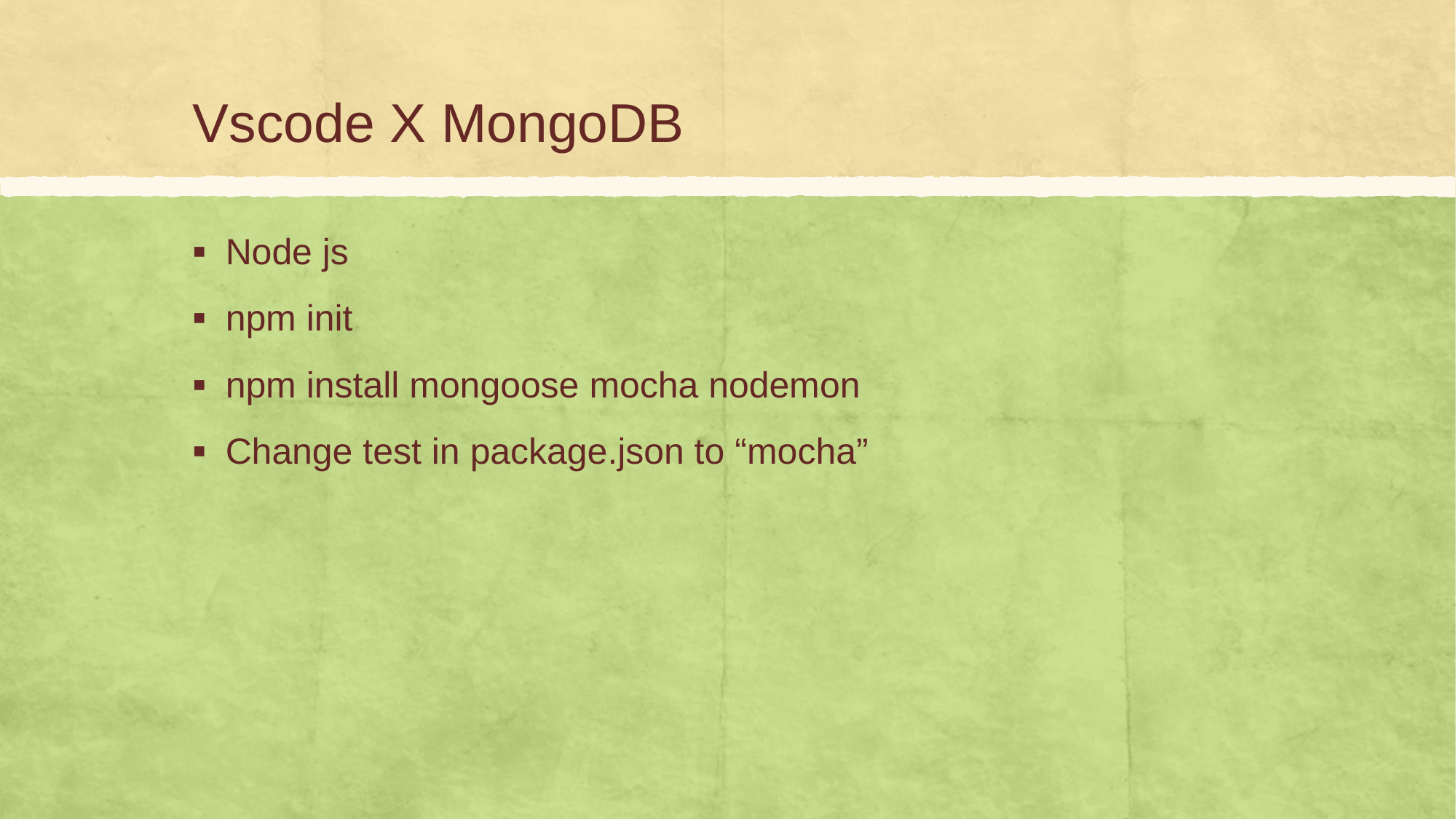

# Vscode X MongoDB
Node js
npm init
npm install mongoose mocha nodemon
Change test in package.json to “mocha”